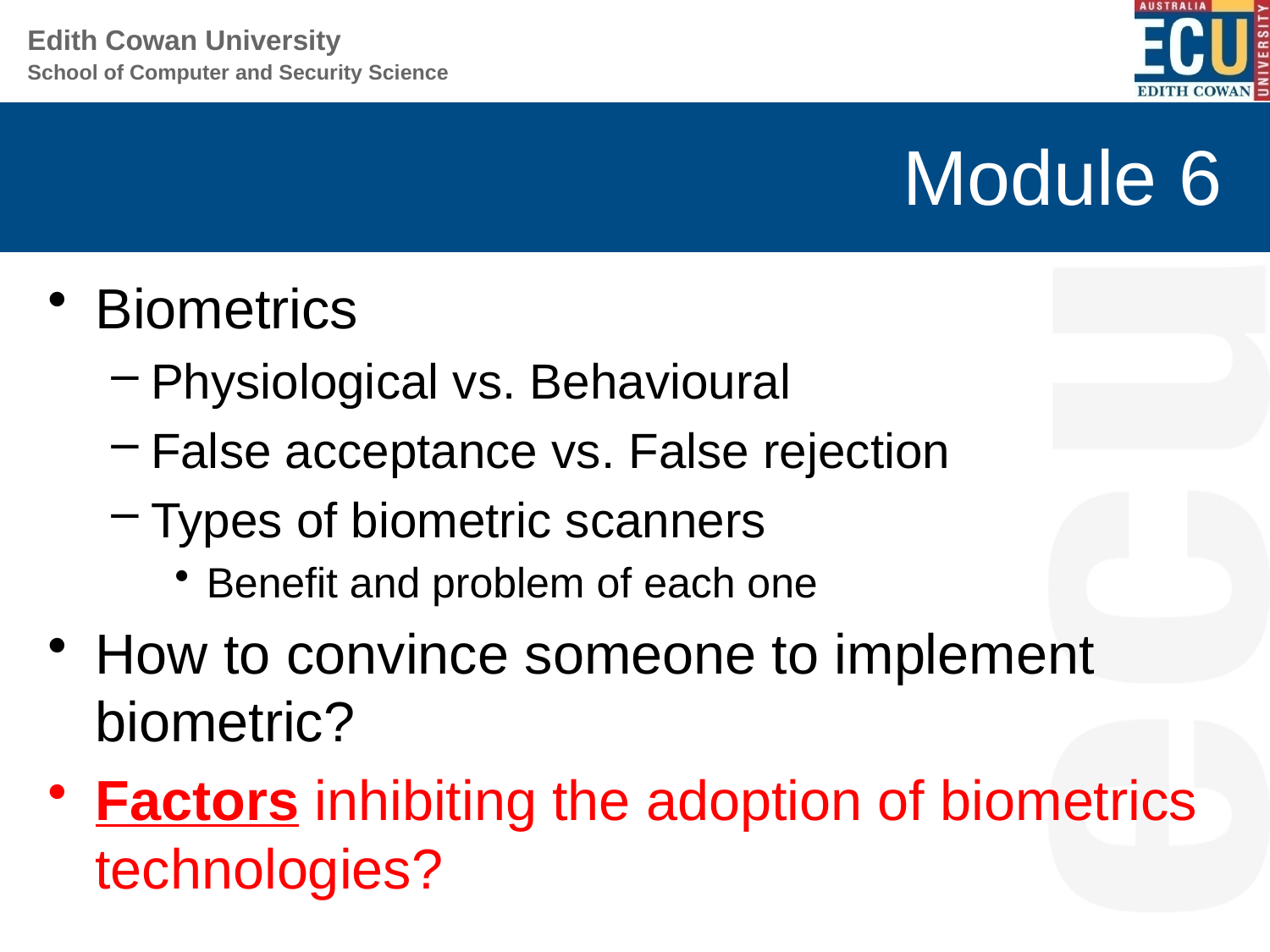

# Module 6
Biometrics
Physiological vs. Behavioural
False acceptance vs. False rejection
Types of biometric scanners
Benefit and problem of each one
How to convince someone to implement biometric?
Factors inhibiting the adoption of biometrics technologies?